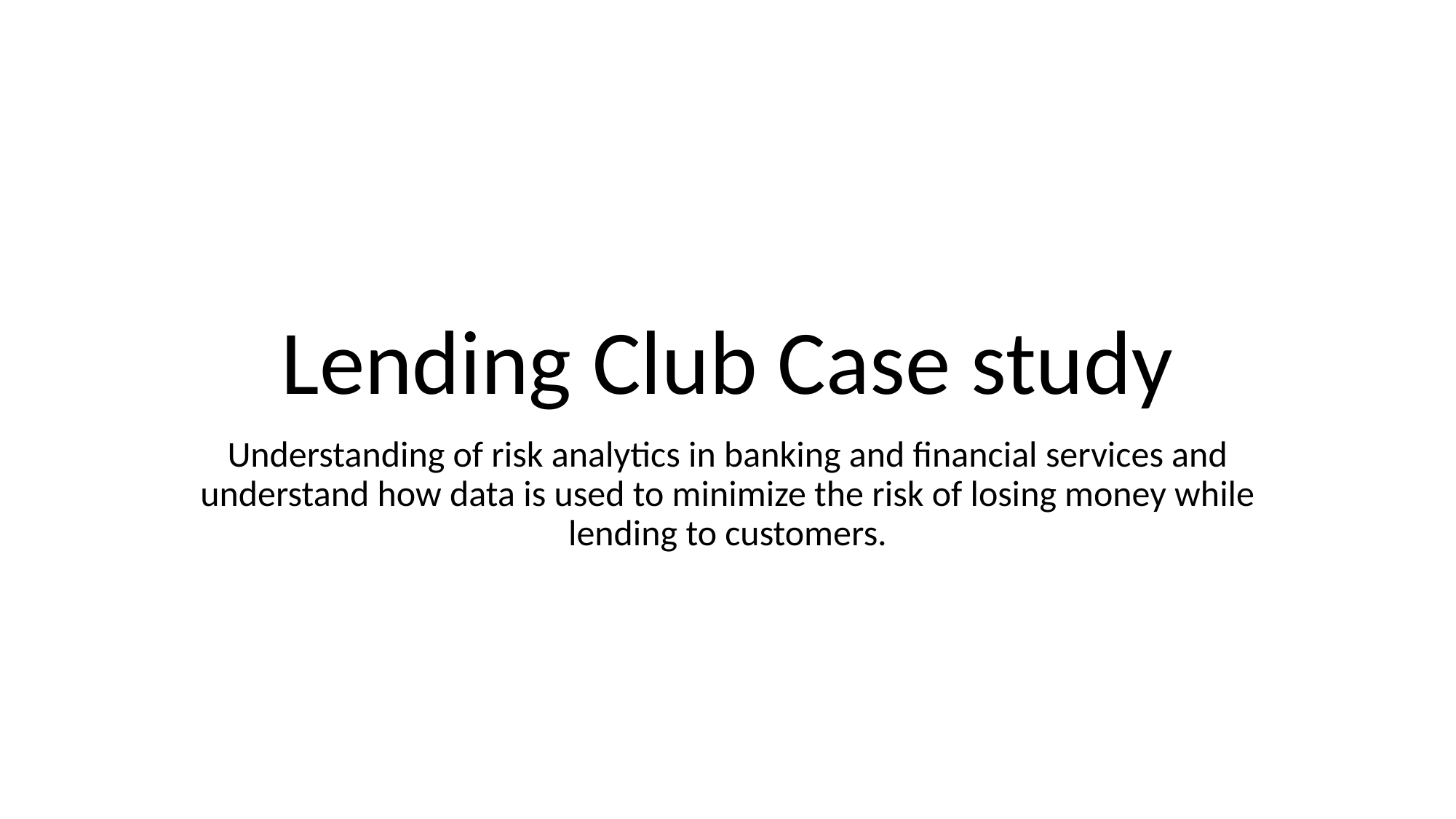

# Lending Club Case study
Understanding of risk analytics in banking and financial services and understand how data is used to minimize the risk of losing money while lending to customers.